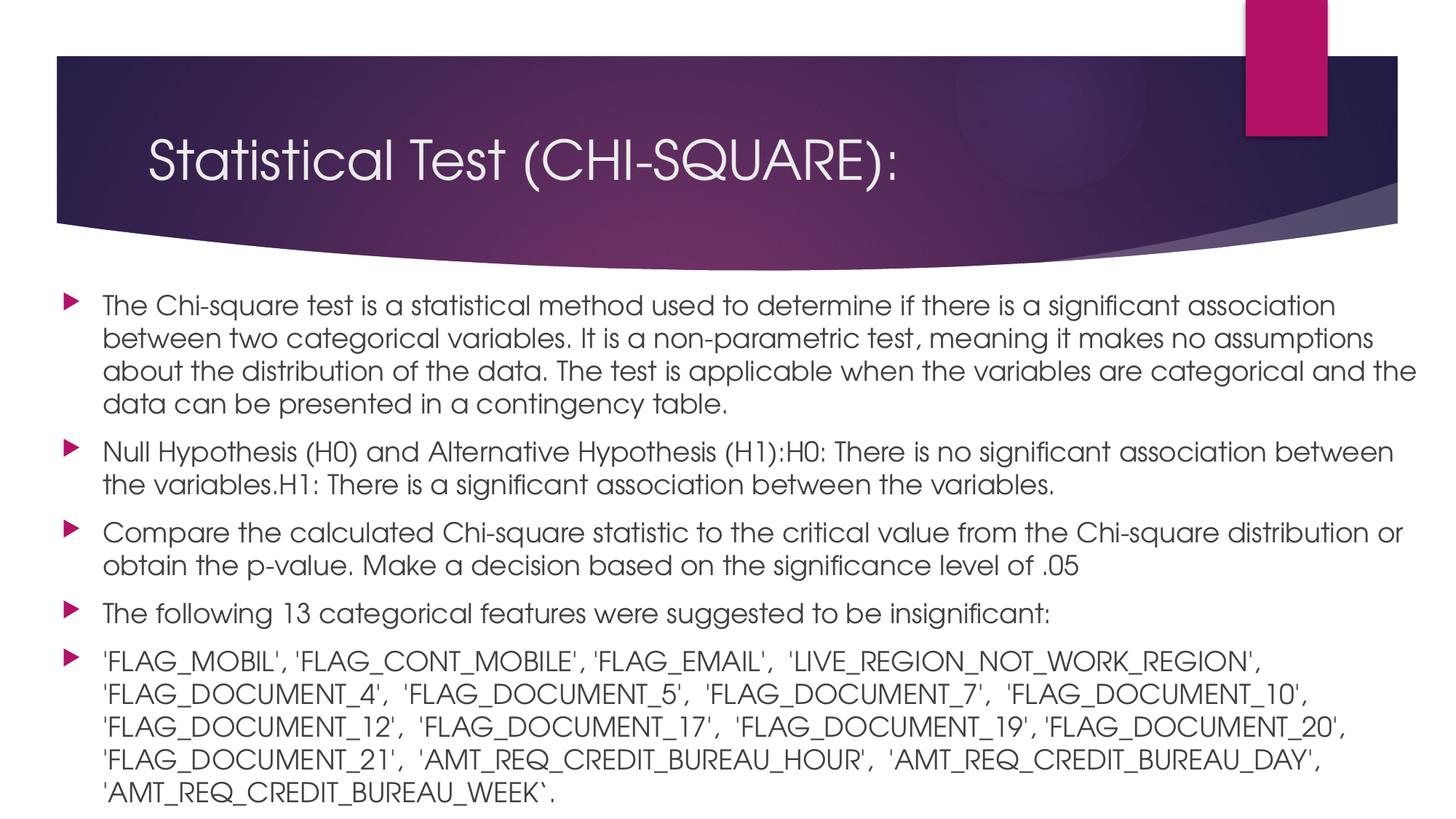

# Statistical Test (CHI-SQUARE):
The Chi-square test is a statistical method used to determine if there is a significant association between two categorical variables. It is a non-parametric test, meaning it makes no assumptions about the distribution of the data. The test is applicable when the variables are categorical and the data can be presented in a contingency table.
Null Hypothesis (H0) and Alternative Hypothesis (H1):H0: There is no significant association between the variables.H1: There is a significant association between the variables.
Compare the calculated Chi-square statistic to the critical value from the Chi-square distribution or obtain the p-value. Make a decision based on the significance level of .05
The following 13 categorical features were suggested to be insignificant:
'FLAG_MOBIL', 'FLAG_CONT_MOBILE', 'FLAG_EMAIL',  'LIVE_REGION_NOT_WORK_REGION', 'FLAG_DOCUMENT_4',  'FLAG_DOCUMENT_5',  'FLAG_DOCUMENT_7',  'FLAG_DOCUMENT_10',  'FLAG_DOCUMENT_12',  'FLAG_DOCUMENT_17',  'FLAG_DOCUMENT_19', 'FLAG_DOCUMENT_20',  'FLAG_DOCUMENT_21',  'AMT_REQ_CREDIT_BUREAU_HOUR',  'AMT_REQ_CREDIT_BUREAU_DAY',  'AMT_REQ_CREDIT_BUREAU_WEEK‘.